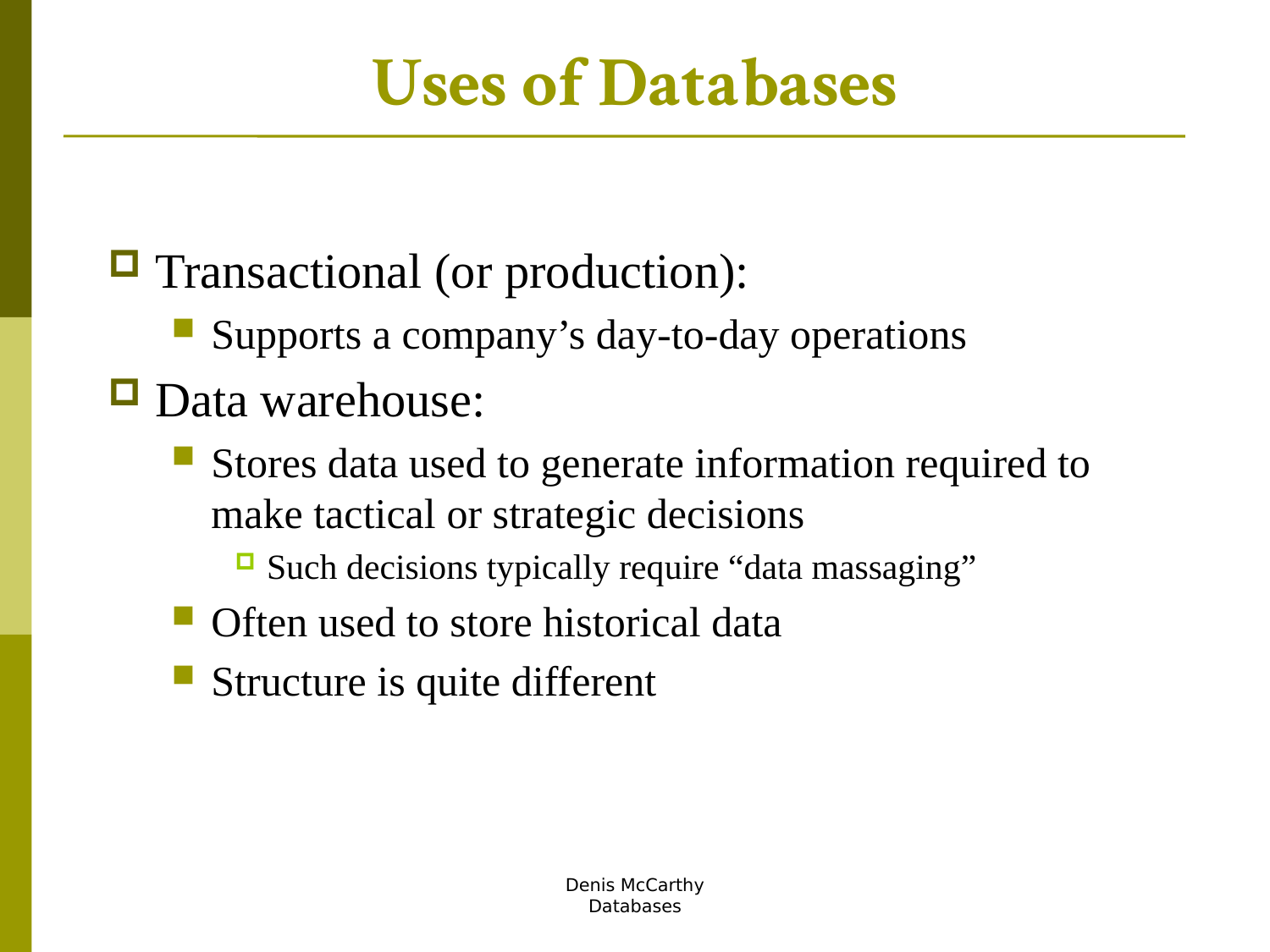

# Uses of Databases
Transactional (or production):
Supports a company’s day-to-day operations
Data warehouse:
Stores data used to generate information required to make tactical or strategic decisions
Such decisions typically require “data massaging”
Often used to store historical data
Structure is quite different
Denis McCarthy
Databases